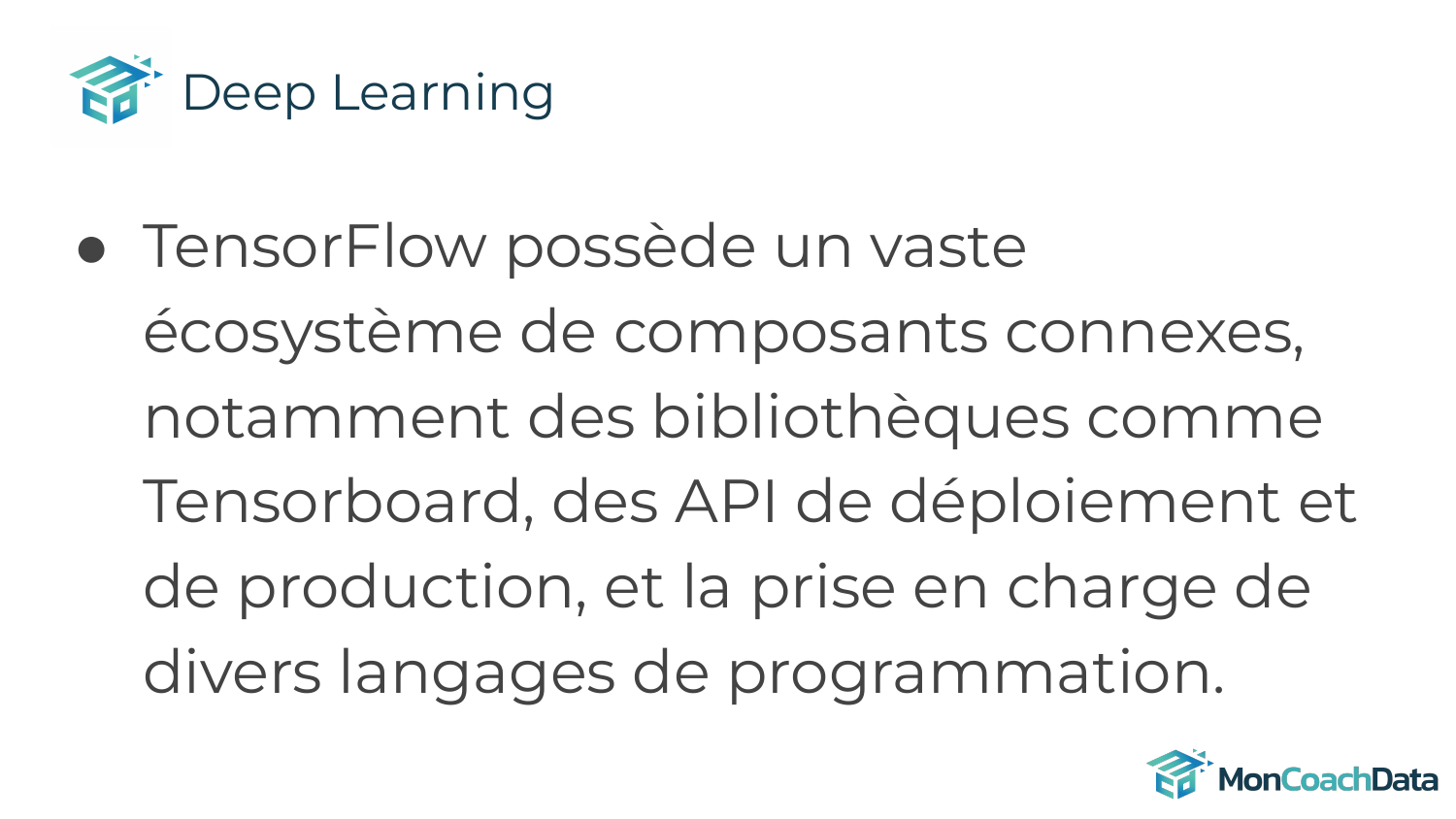

# Deep Learning
TensorFlow possède un vaste écosystème de composants connexes, notamment des bibliothèques comme Tensorboard, des API de déploiement et de production, et la prise en charge de divers langages de programmation.